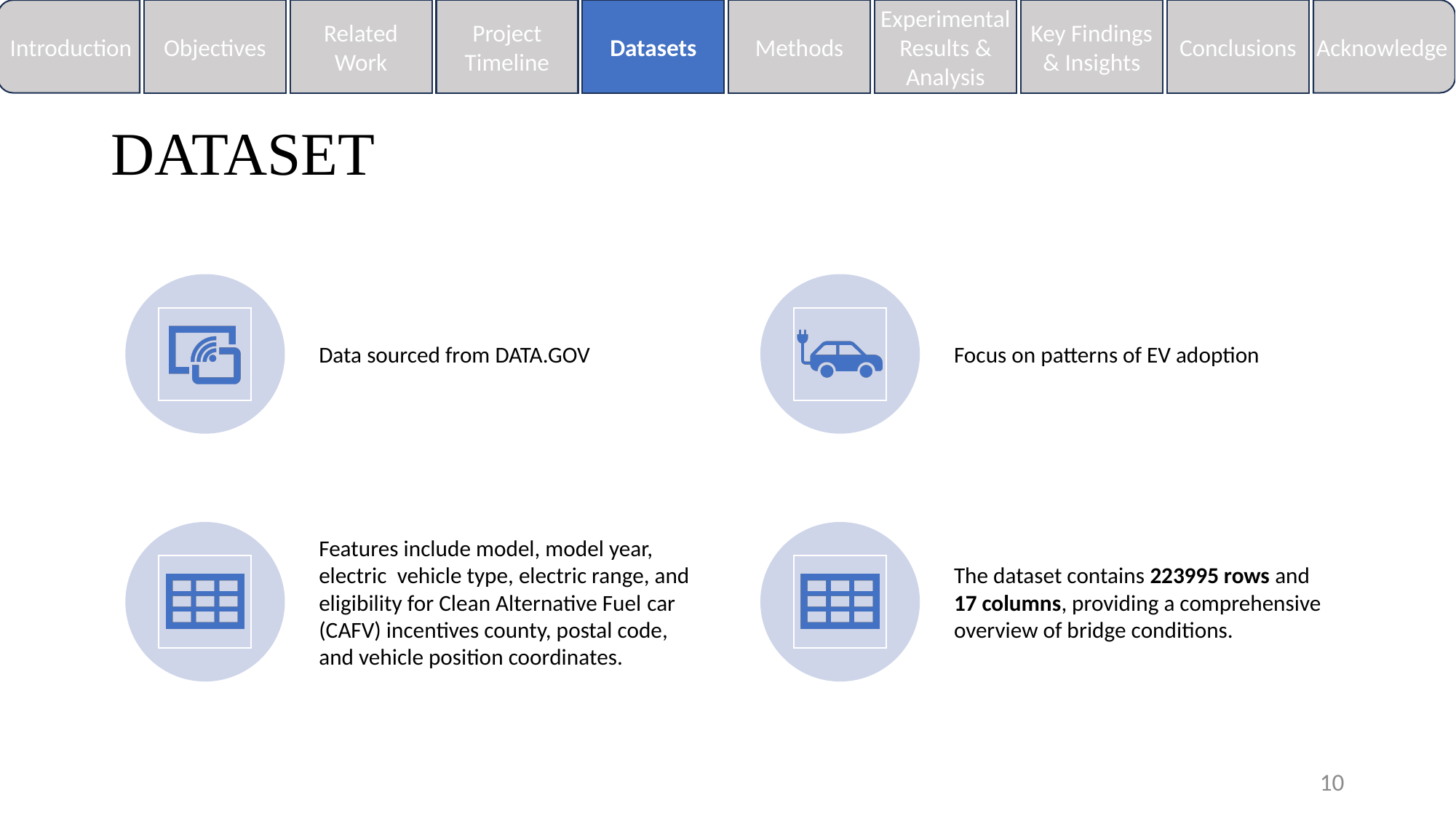

Project Timeline
Datasets
Methods
Experimental Results & Analysis
Key Findings & Insights
Conclusions
Acknowledge
Introduction
Objectives
Related Work
# DATASET
Data sourced from DATA.GOV
Focus on patterns of EV adoption
Features include model, model year, electric  vehicle type, electric range, and eligibility for Clean Alternative Fuel car (CAFV) incentives county, postal code, and vehicle position coordinates.
The dataset contains 223995 rows and 17 columns, providing a comprehensive overview of bridge conditions.
10